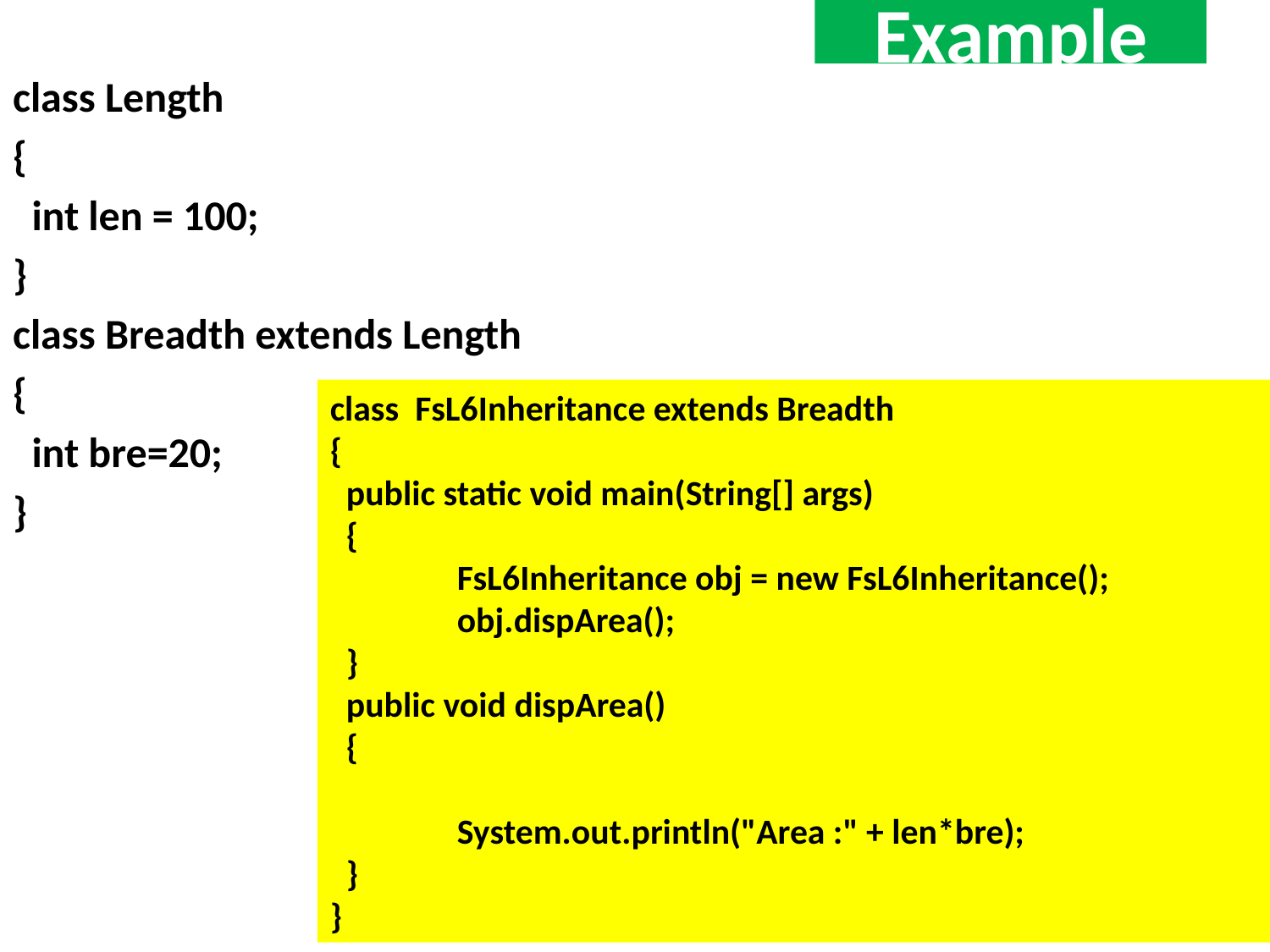

# Example
class Length
{
  int len = 100;
}
class Breadth extends Length
{
  int bre=20;
}

class  FsL6Inheritance extends Breadth
{
  public static void main(String[] args)
  {
	FsL6Inheritance obj = new FsL6Inheritance();
	obj.dispArea();
  }
  public void dispArea()
  {

	System.out.println("Area :" + len*bre);
  }
}
14